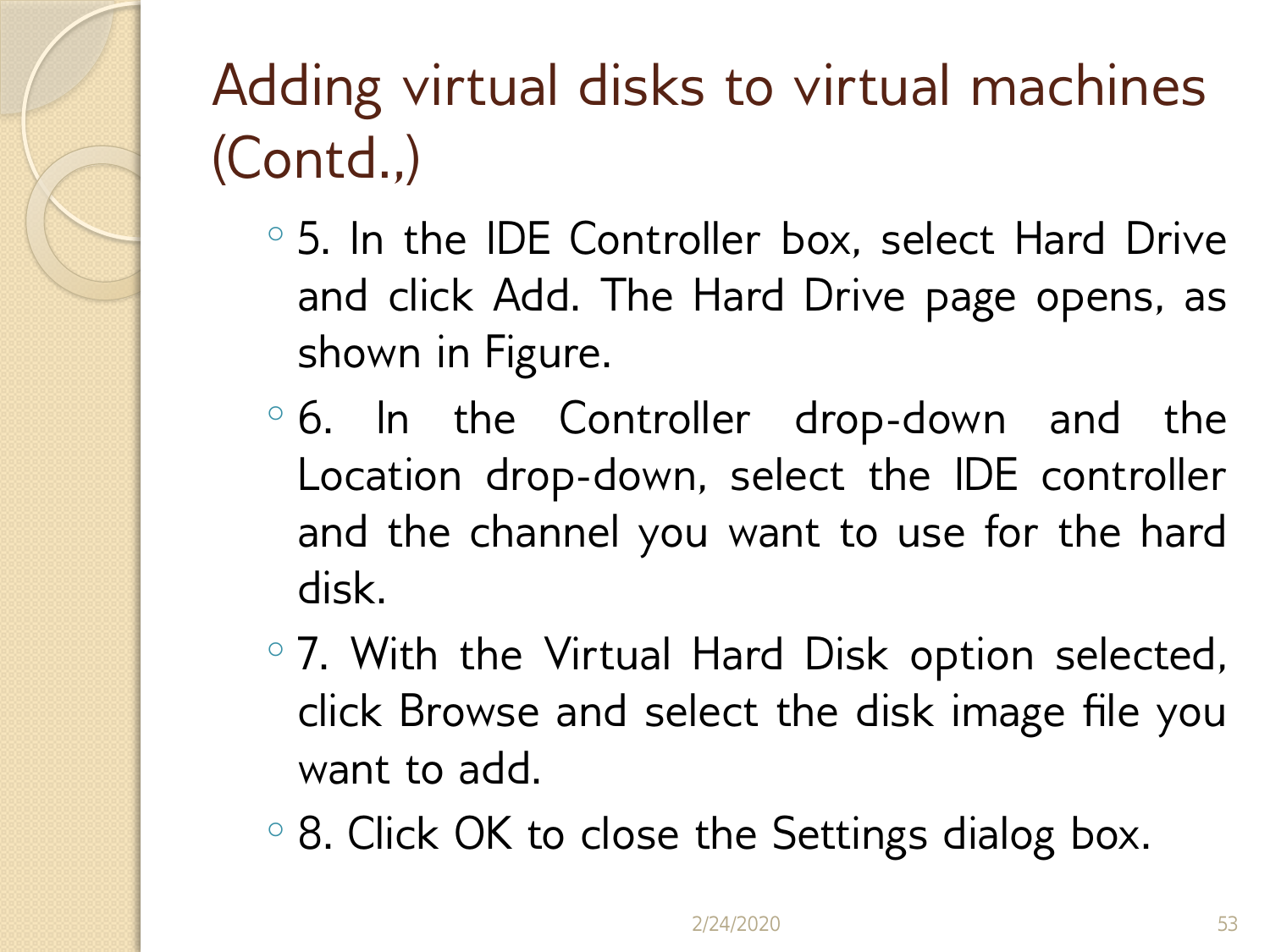

# Adding virtual disks to virtual machines (Contd.,)
5. In the IDE Controller box, select Hard Drive and click Add. The Hard Drive page opens, as shown in Figure.
6. In the Controller drop-down and the Location drop-down, select the IDE controller and the channel you want to use for the hard disk.
7. With the Virtual Hard Disk option selected, click Browse and select the disk image file you want to add.
8. Click OK to close the Settings dialog box.
2/24/2020
53